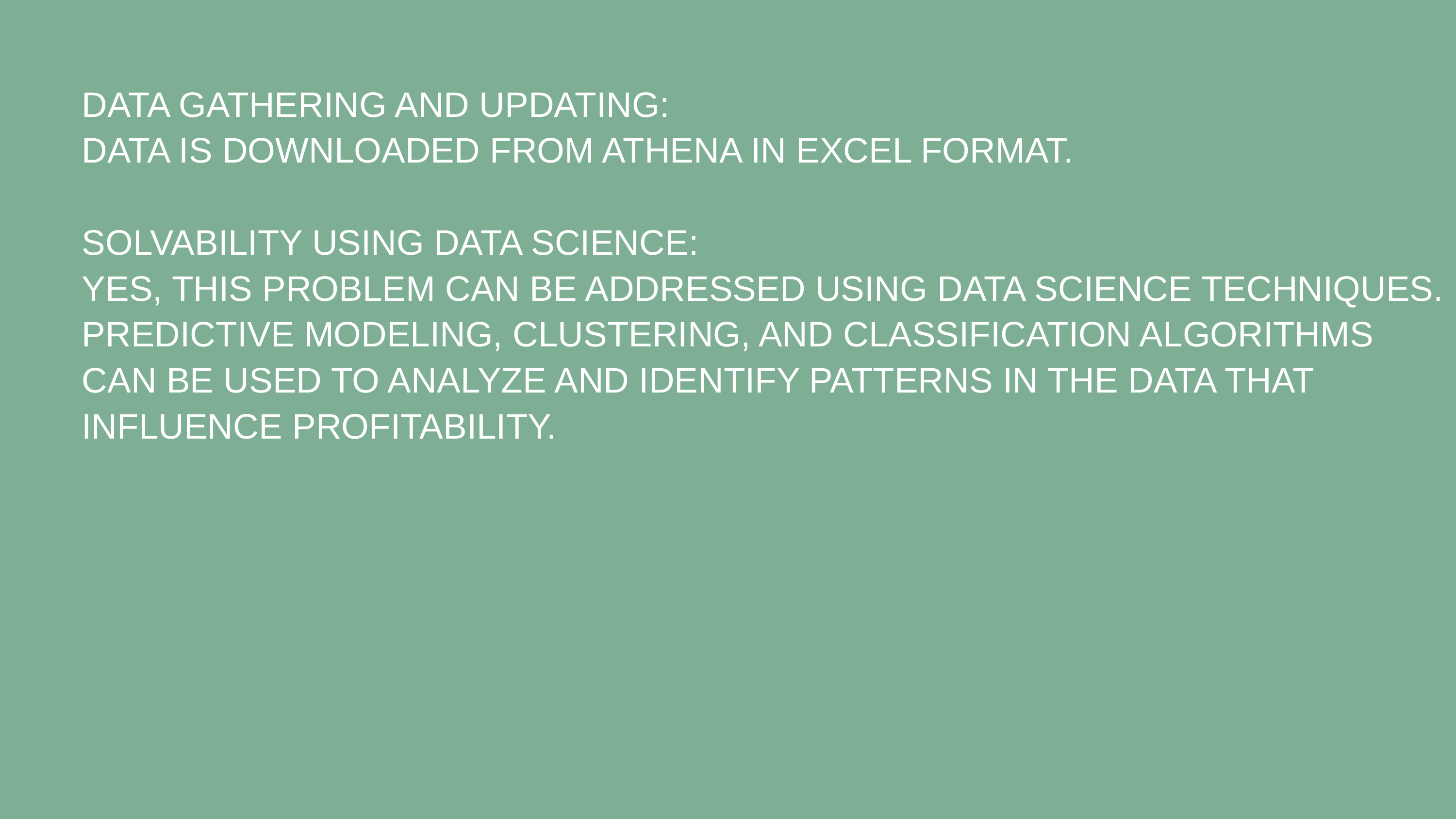

DATA GATHERING AND UPDATING:
DATA IS DOWNLOADED FROM ATHENA IN EXCEL FORMAT.

SOLVABILITY USING DATA SCIENCE:
YES, THIS PROBLEM CAN BE ADDRESSED USING DATA SCIENCE TECHNIQUES. PREDICTIVE MODELING, CLUSTERING, AND CLASSIFICATION ALGORITHMS CAN BE USED TO ANALYZE AND IDENTIFY PATTERNS IN THE DATA THAT INFLUENCE PROFITABILITY.